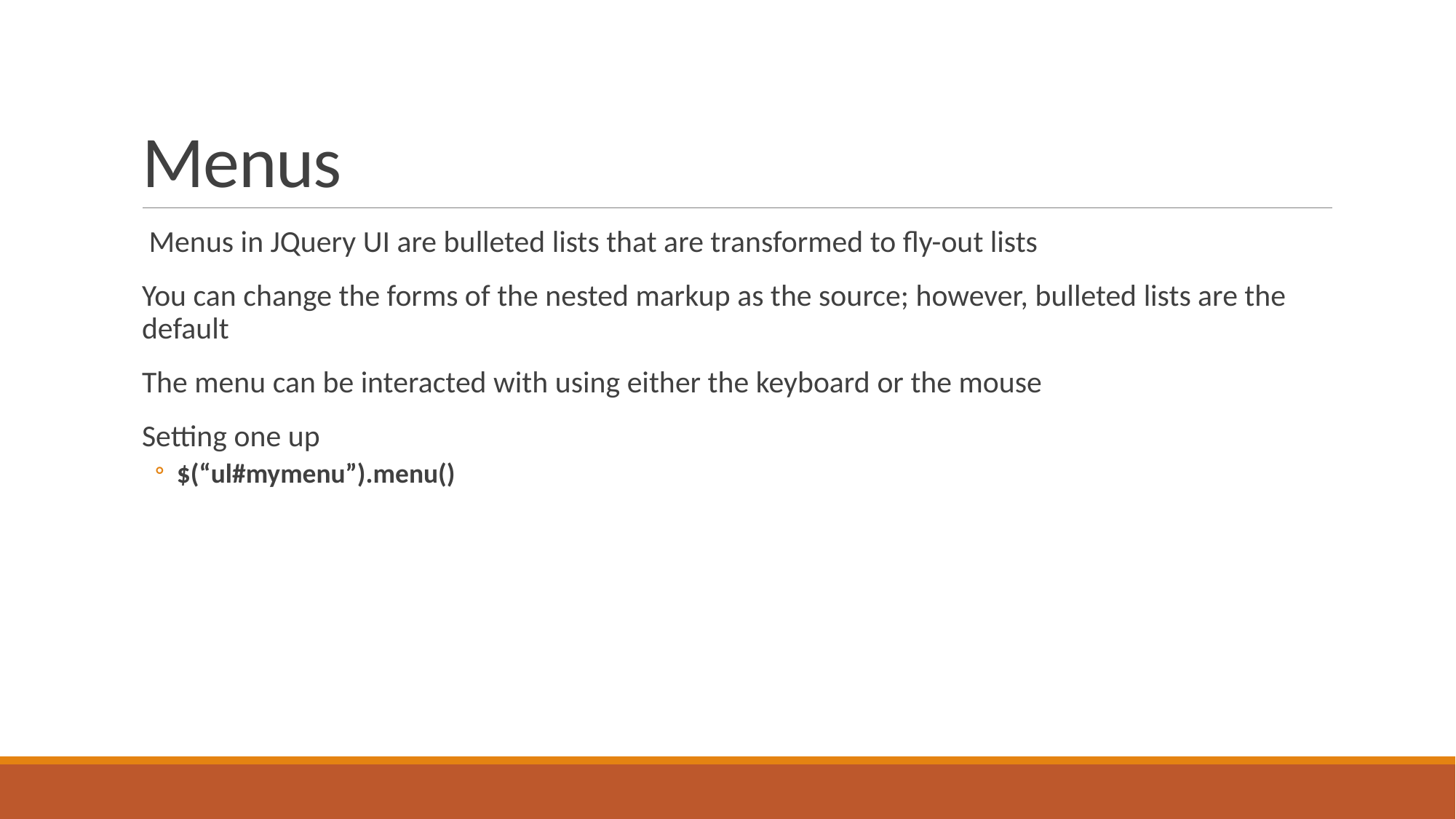

# Menus
 Menus in JQuery UI are bulleted lists that are transformed to fly-out lists
You can change the forms of the nested markup as the source; however, bulleted lists are the default
The menu can be interacted with using either the keyboard or the mouse
Setting one up
$(“ul#mymenu”).menu()